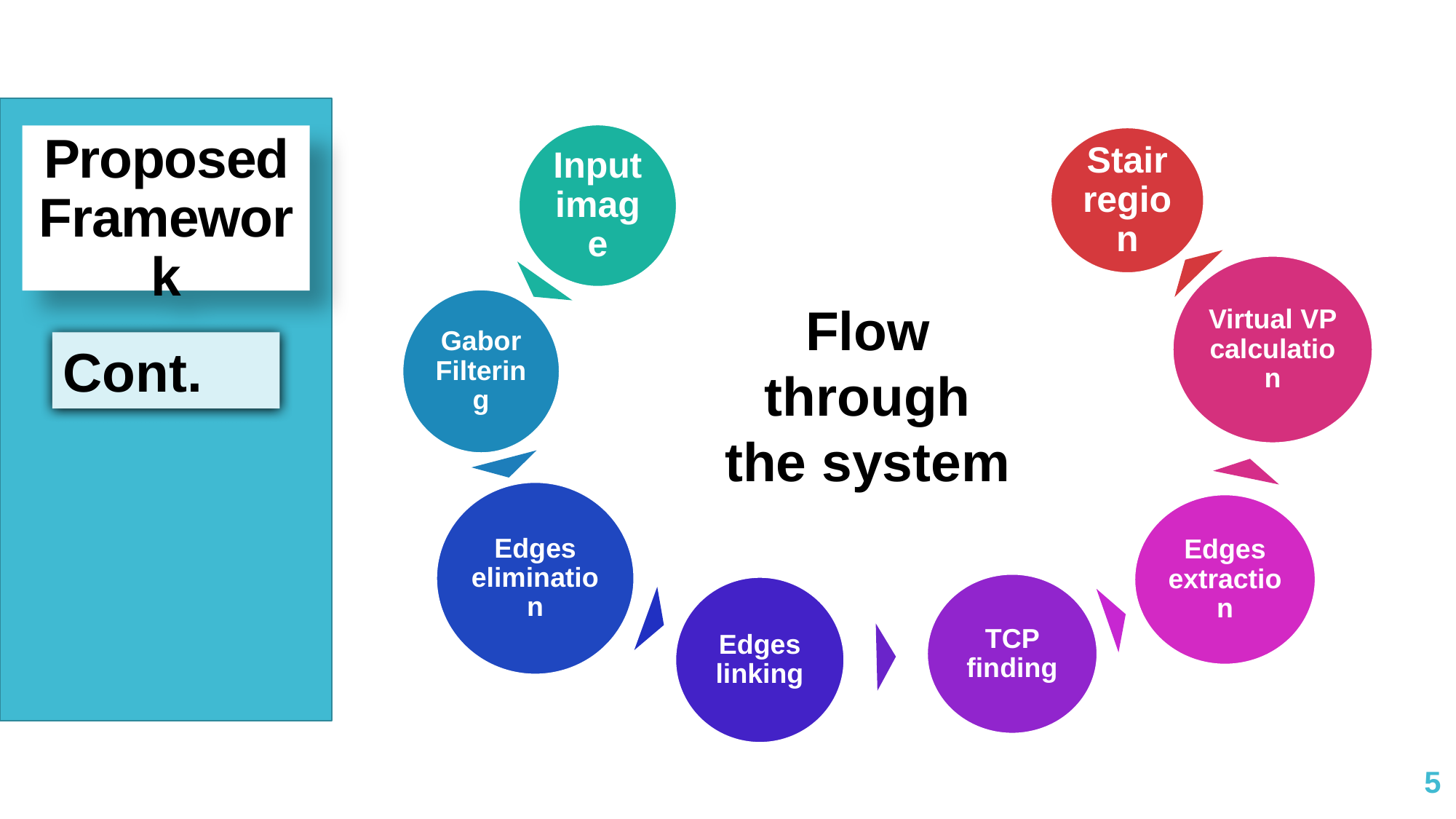

Input image
Gabor Filtering
Edges elimination
Edges linking
TCP finding
Edges extraction
Virtual VP calculation
Stair region
Proposed Framework
Flow through the system
Cont.
5